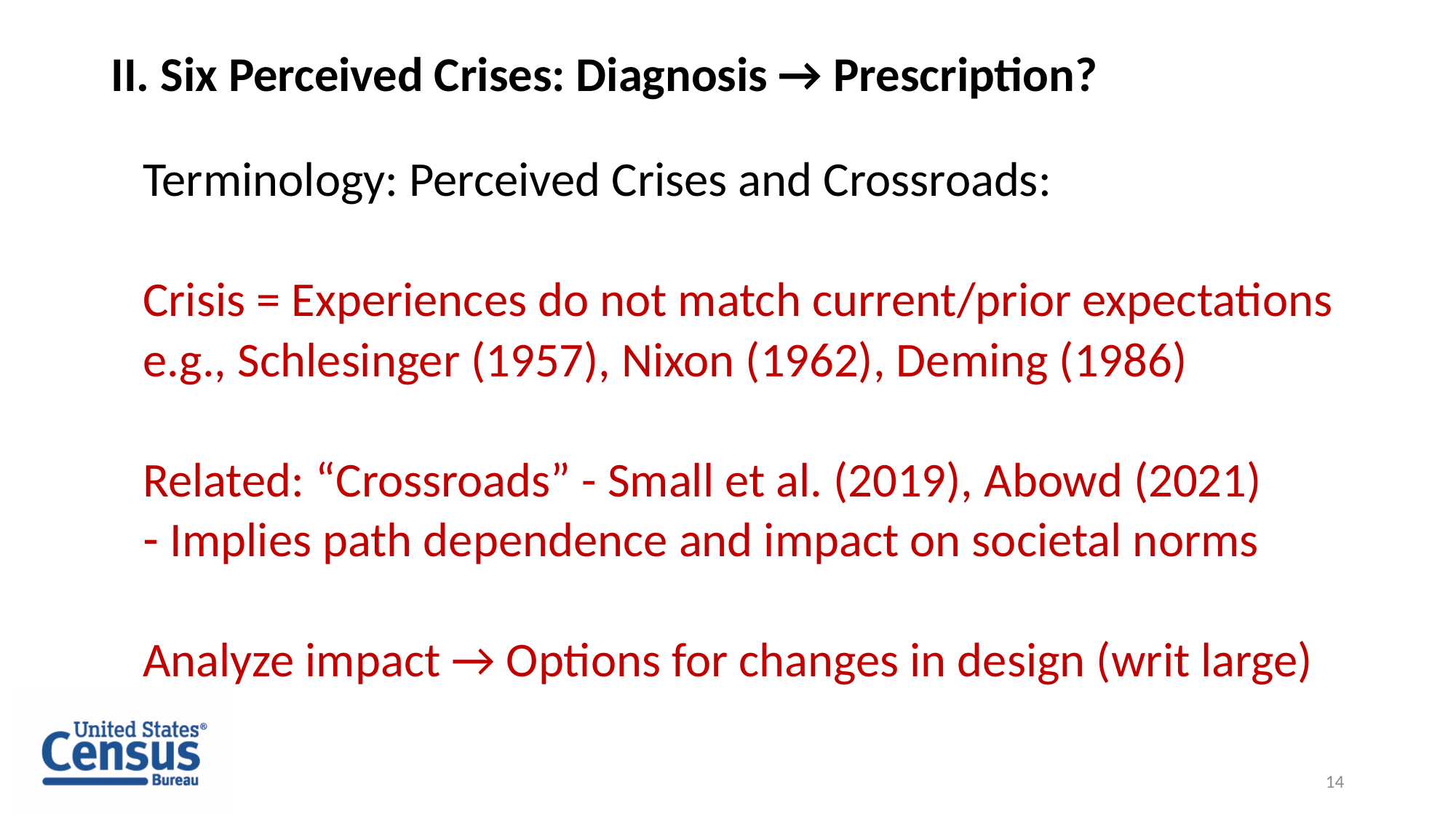

# II. Six Perceived Crises: Diagnosis → Prescription?
Terminology: Perceived Crises and Crossroads:

Crisis = Experiences do not match current/prior expectations
e.g., Schlesinger (1957), Nixon (1962), Deming (1986)

Related: “Crossroads” - Small et al. (2019), Abowd (2021)
Implies path dependence and impact on societal norms

Analyze impact → Options for changes in design (writ large)

14